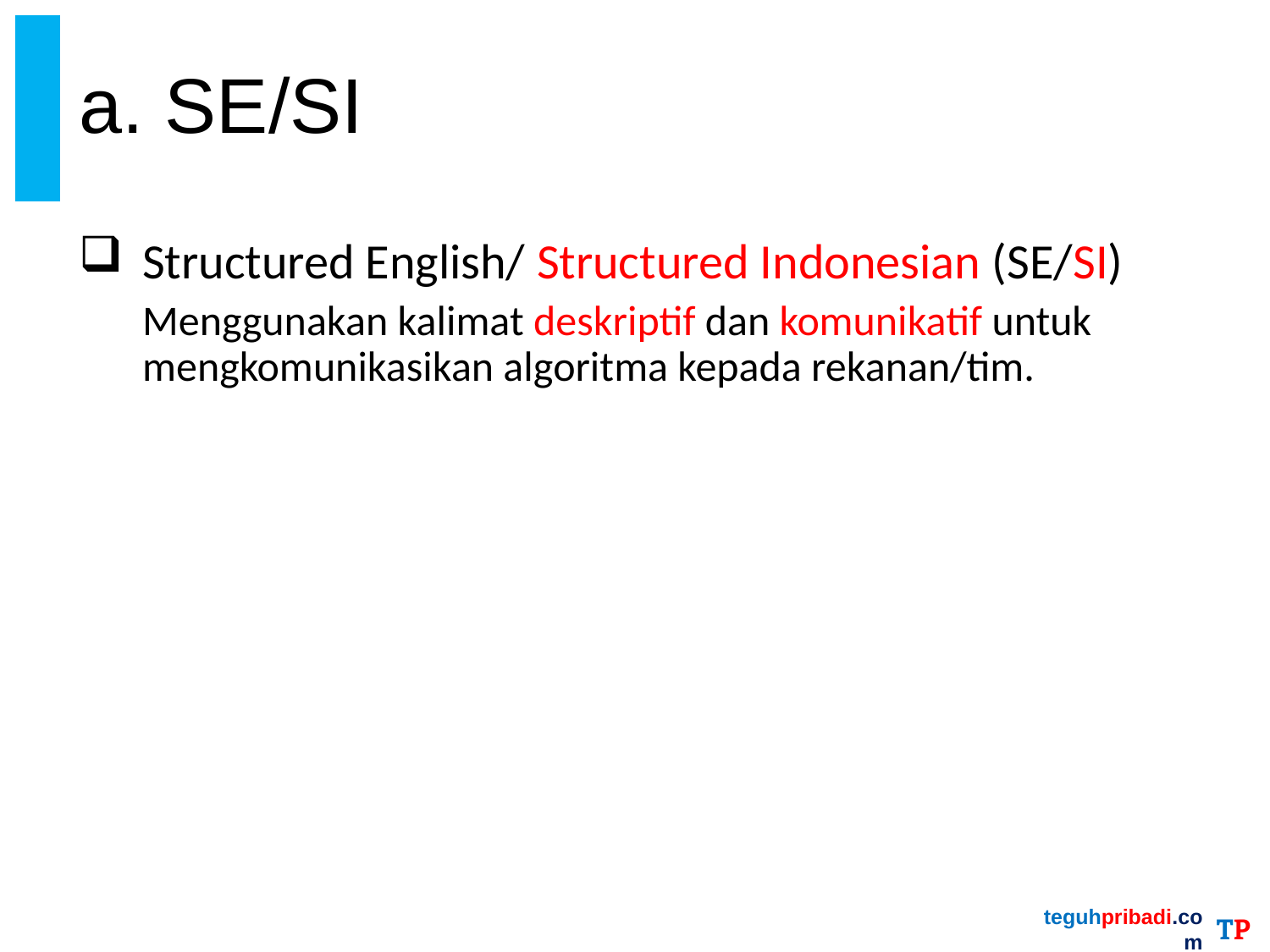

# a. SE/SI
Structured English/ Structured Indonesian (SE/SI)
Menggunakan kalimat deskriptif dan komunikatif untuk mengkomunikasikan algoritma kepada rekanan/tim.